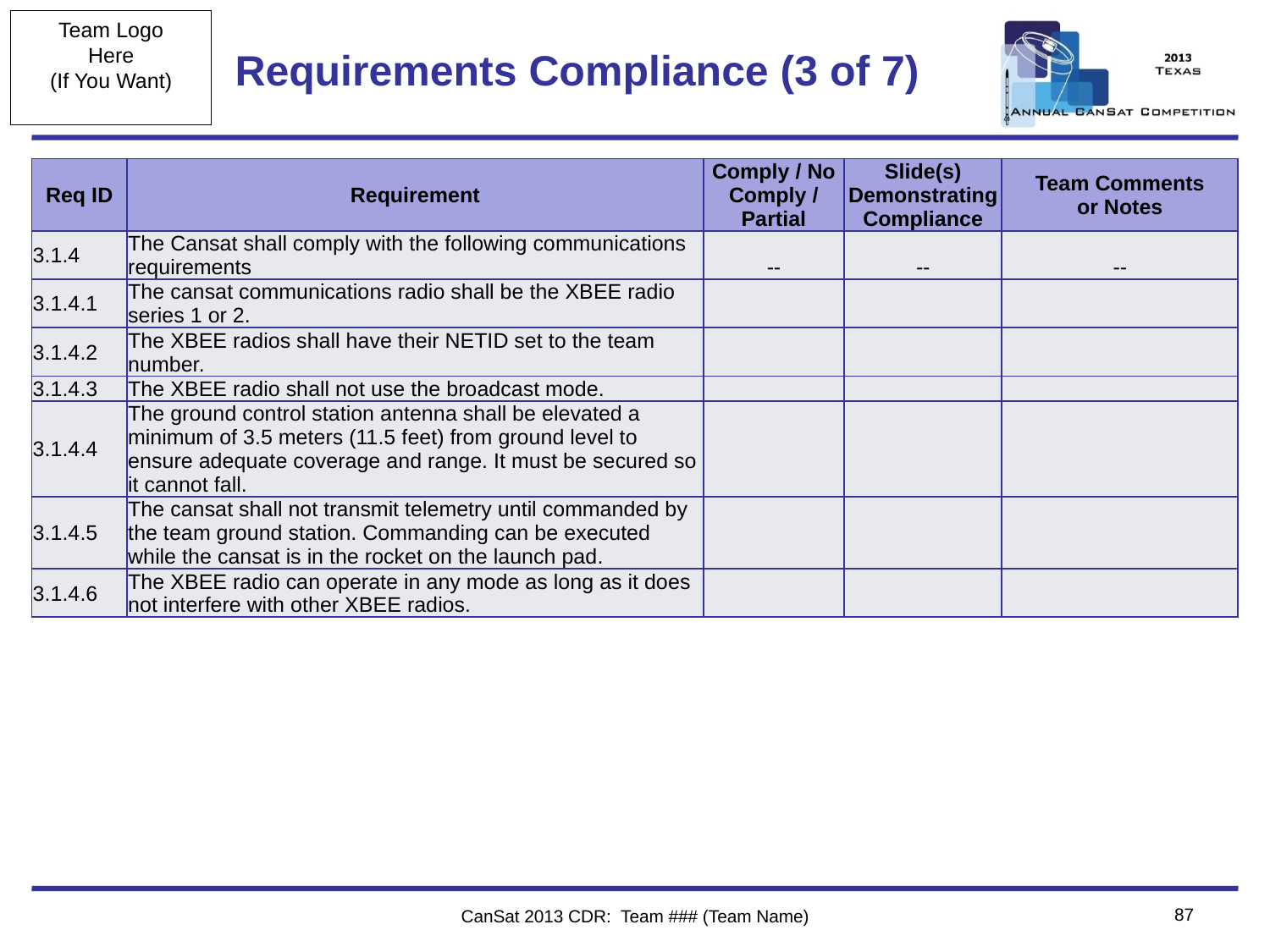

# Requirements Compliance (3 of 7)
| Req ID | Requirement | Comply / No Comply / Partial | Slide(s) Demonstrating Compliance | Team Comments or Notes |
| --- | --- | --- | --- | --- |
| 3.1.4 | The Cansat shall comply with the following communications requirements | -- | -- | -- |
| 3.1.4.1 | The cansat communications radio shall be the XBEE radio series 1 or 2. |  |  |  |
| 3.1.4.2 | The XBEE radios shall have their NETID set to the team number. |  |  |  |
| 3.1.4.3 | The XBEE radio shall not use the broadcast mode. |  |  |  |
| 3.1.4.4 | The ground control station antenna shall be elevated a minimum of 3.5 meters (11.5 feet) from ground level to ensure adequate coverage and range. It must be secured so it cannot fall. |  |  |  |
| 3.1.4.5 | The cansat shall not transmit telemetry until commanded by the team ground station. Commanding can be executed while the cansat is in the rocket on the launch pad. |  |  |  |
| 3.1.4.6 | The XBEE radio can operate in any mode as long as it does not interfere with other XBEE radios. |  |  |  |
87
CanSat 2013 CDR:  Team ### (Team Name)